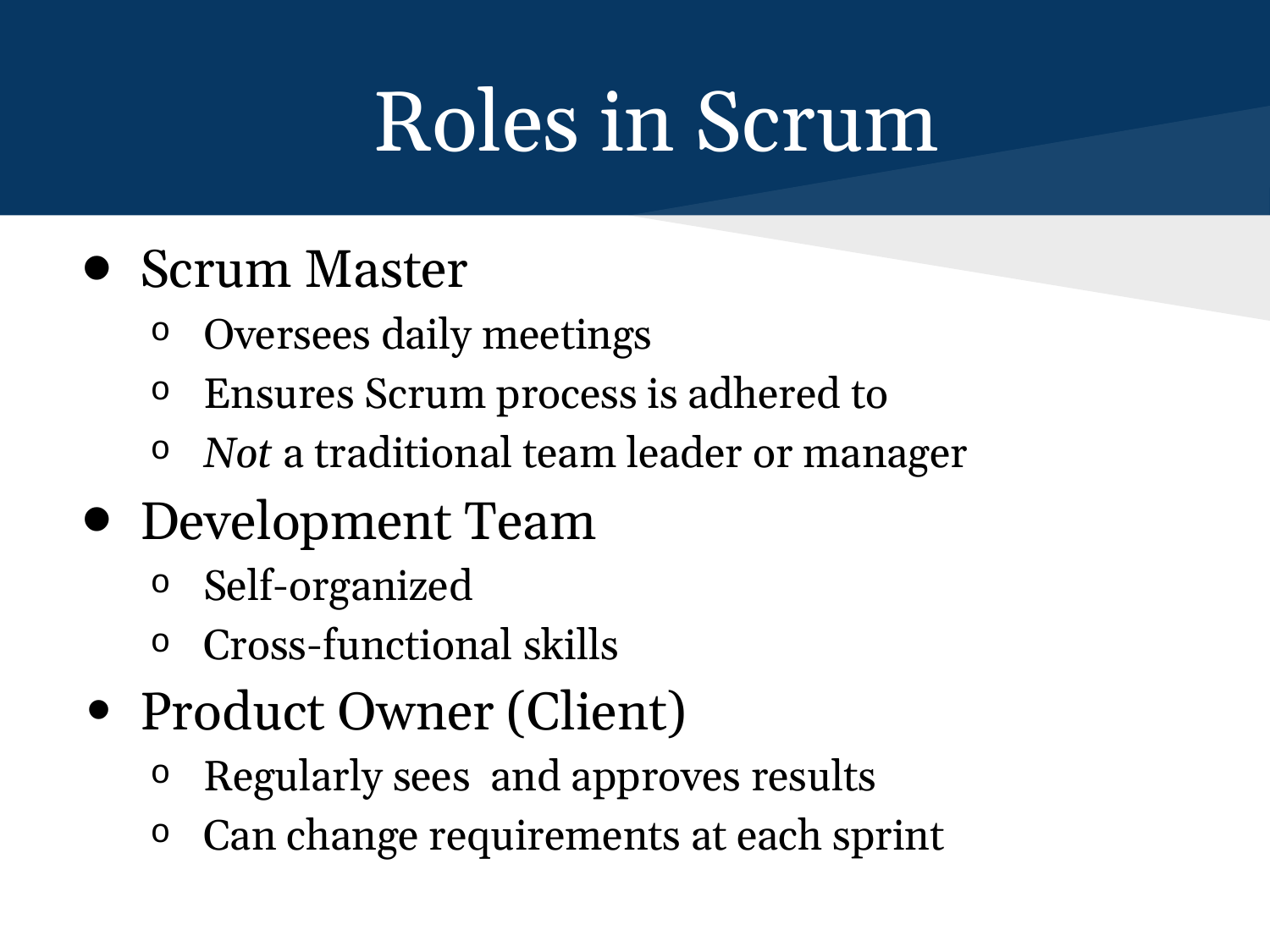

# Roles in Scrum
Scrum Master
Oversees daily meetings
Ensures Scrum process is adhered to
Not a traditional team leader or manager
Development Team
Self-organized
Cross-functional skills
Product Owner (Client)
Regularly sees  and approves results
Can change requirements at each sprint